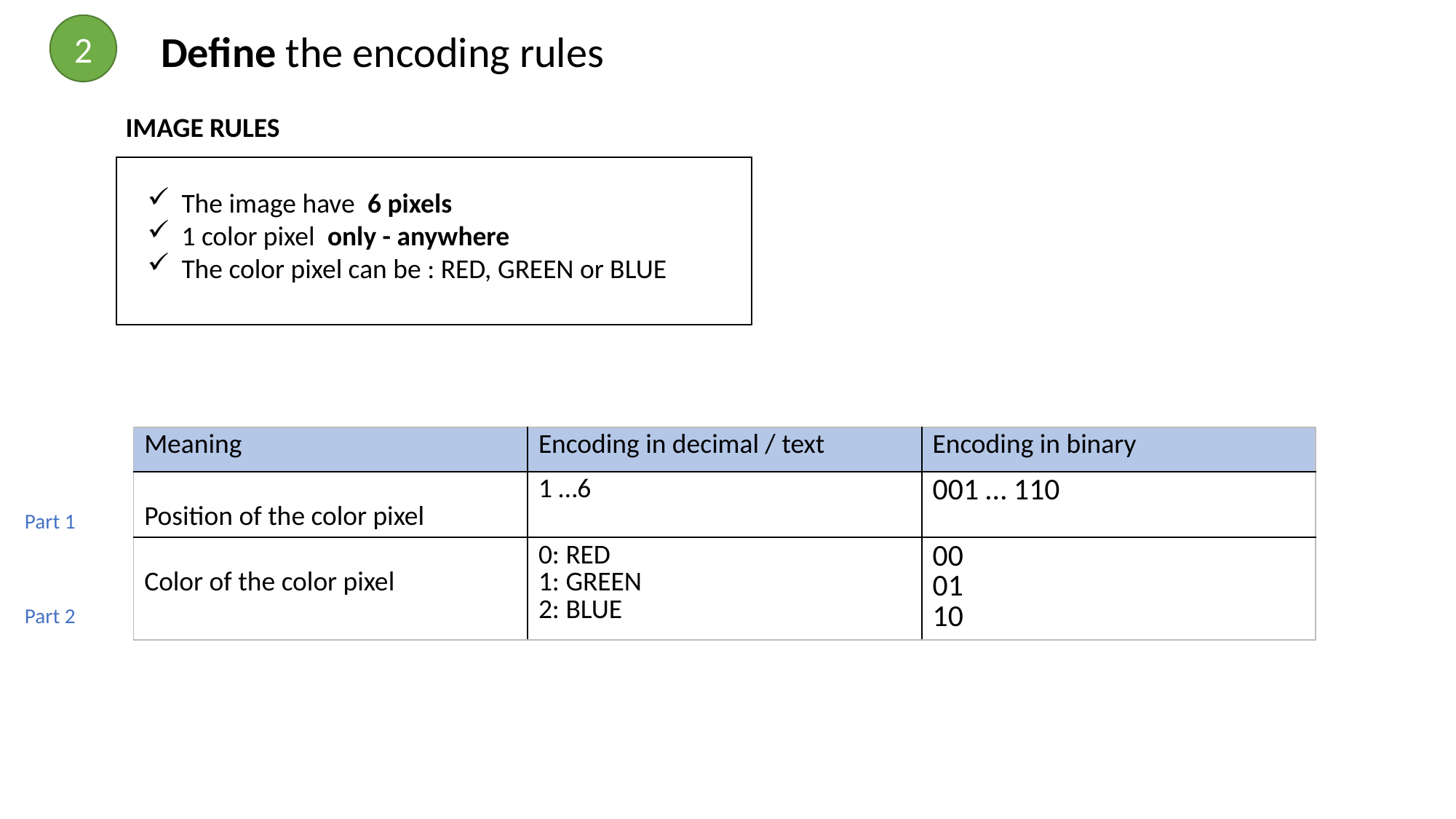

2
Define the encoding rules
IMAGE RULES

The image have  6 pixels
1 color pixel  only - anywhere
The color pixel can be : RED, GREEN or BLUE
| Meaning | Encoding in decimal / text | Encoding in binary |
| --- | --- | --- |
| Position of the color pixel | 1 …6 | 001 … 110 |
| Color of the color pixel | 0: RED 1: GREEN 2: BLUE | 00 01 10 |
Part 1
Part 2